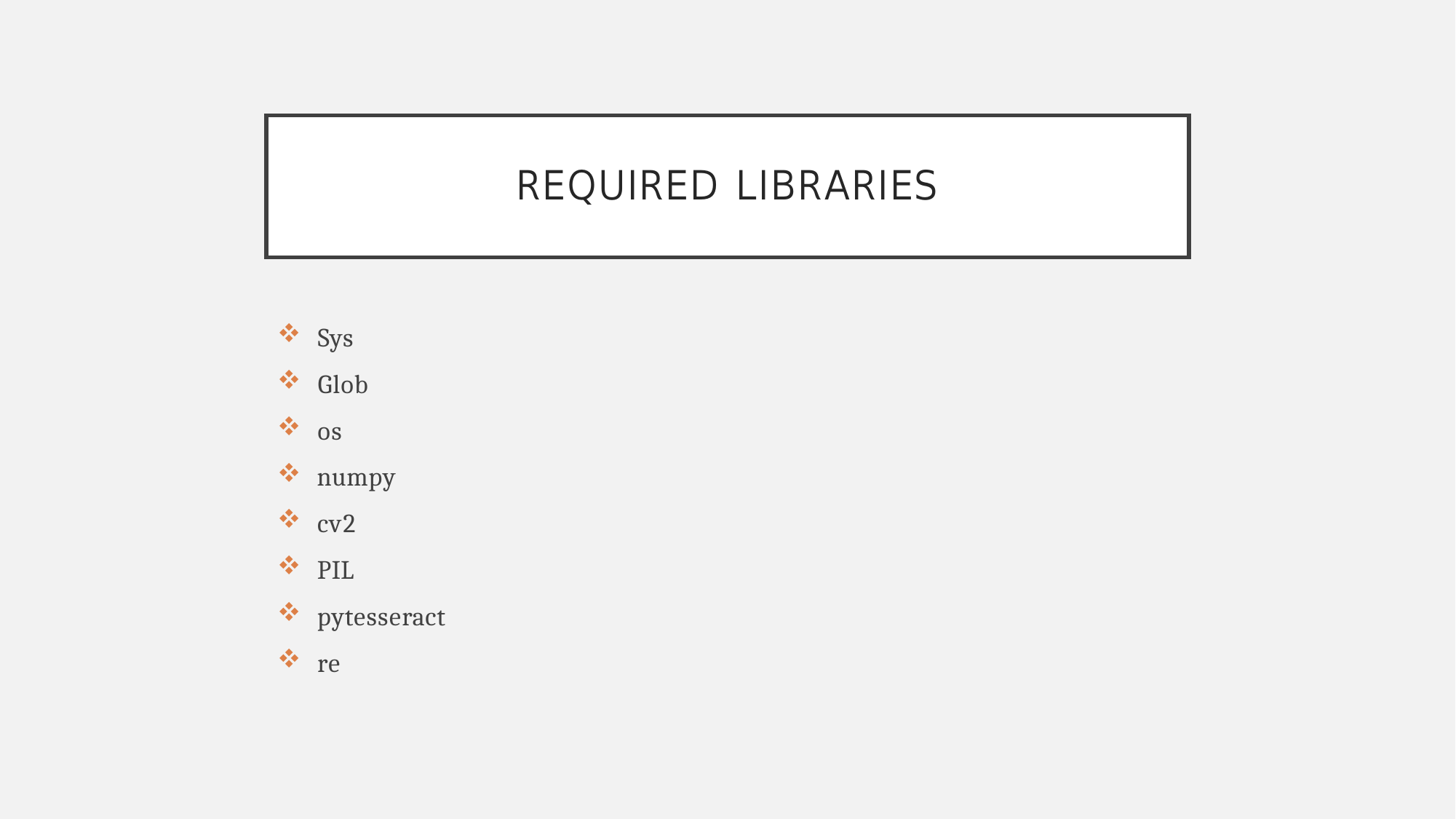

# Required libraries
Sys
Glob
os
numpy
cv2
PIL
pytesseract
re